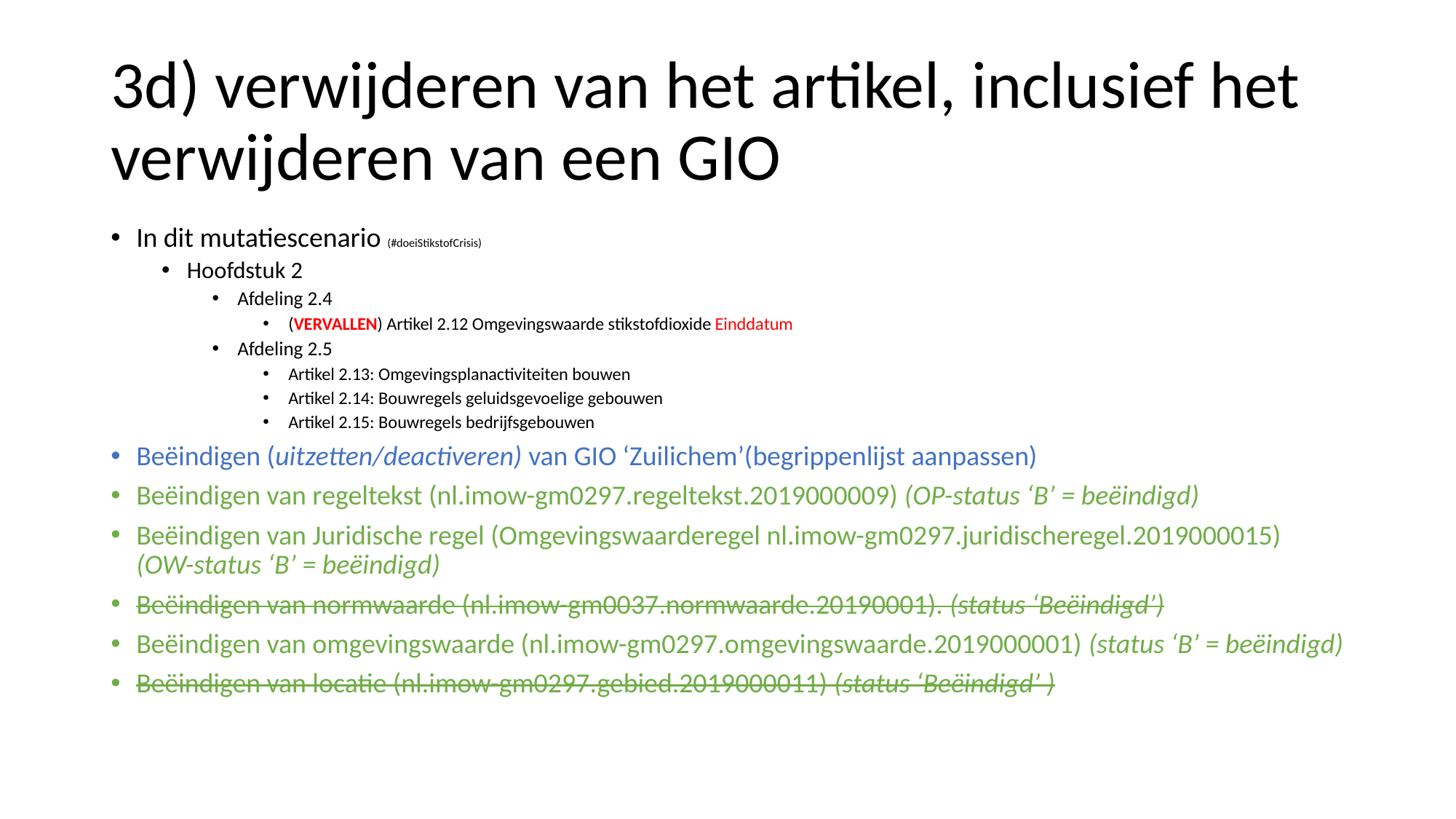

# 3d) verwijderen van het artikel, inclusief het verwijderen van een GIO
In dit mutatiescenario (#doeiStikstofCrisis)
Hoofdstuk 2
Afdeling 2.4
(VERVALLEN) Artikel 2.12 Omgevingswaarde stikstofdioxide Einddatum
Afdeling 2.5
Artikel 2.13: Omgevingsplanactiviteiten bouwen
Artikel 2.14: Bouwregels geluidsgevoelige gebouwen
Artikel 2.15: Bouwregels bedrijfsgebouwen
Beëindigen (uitzetten/deactiveren) van GIO ‘Zuilichem’(begrippenlijst aanpassen)
Beëindigen van regeltekst (nl.imow-gm0297.regeltekst.2019000009) (OP-status ‘B’ = beëindigd)
Beëindigen van Juridische regel (Omgevingswaarderegel nl.imow-gm0297.juridischeregel.2019000015) (OW-status ‘B’ = beëindigd)
Beëindigen van normwaarde (nl.imow-gm0037.normwaarde.20190001). (status ‘Beëindigd’)
Beëindigen van omgevingswaarde (nl.imow-gm0297.omgevingswaarde.2019000001) (status ‘B’ = beëindigd)
Beëindigen van locatie (nl.imow-gm0297.gebied.2019000011) (status ‘Beëindigd’ )